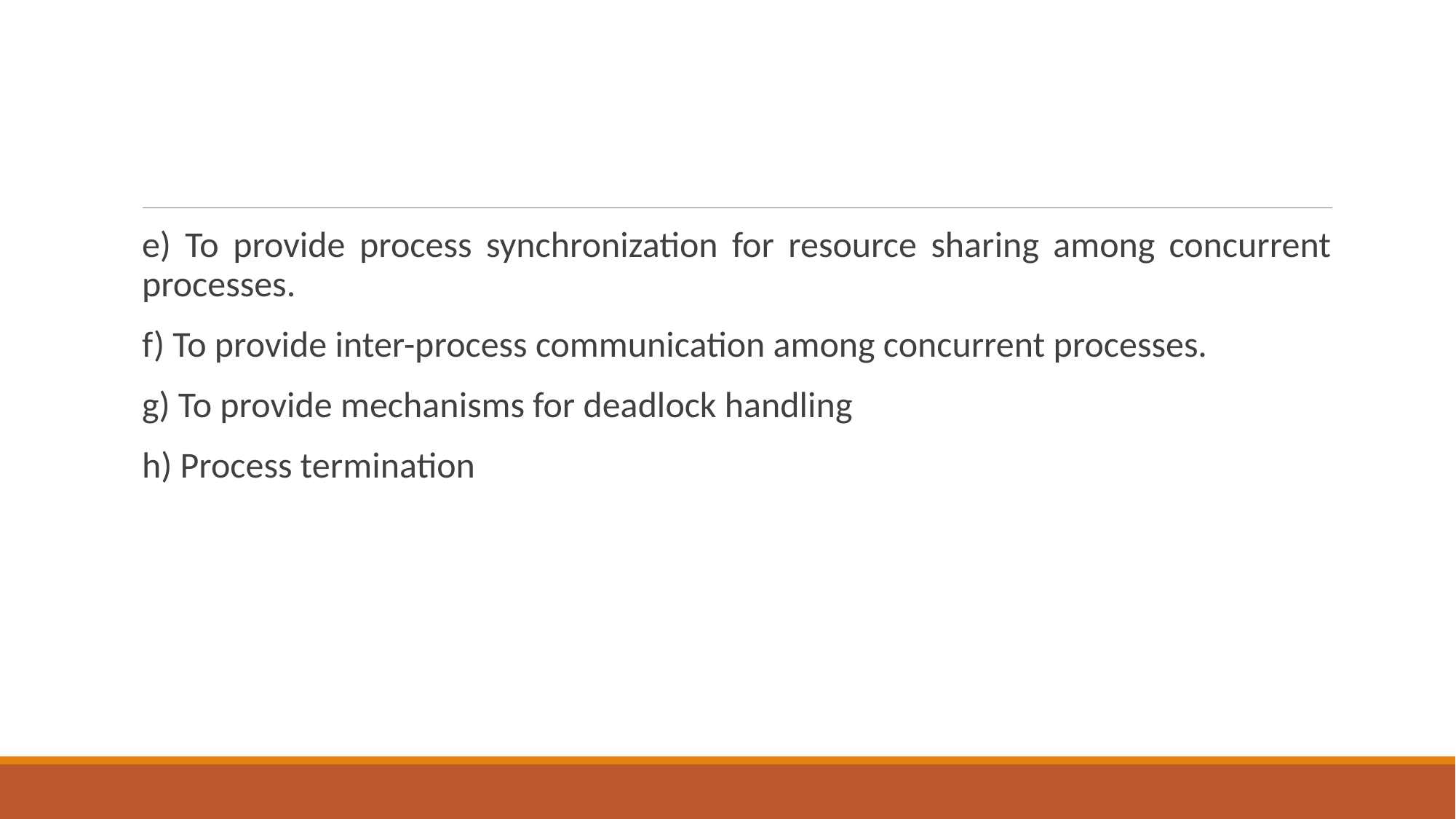

e) To provide process synchronization for resource sharing among concurrent processes.
f) To provide inter-process communication among concurrent processes.
g) To provide mechanisms for deadlock handling
h) Process termination